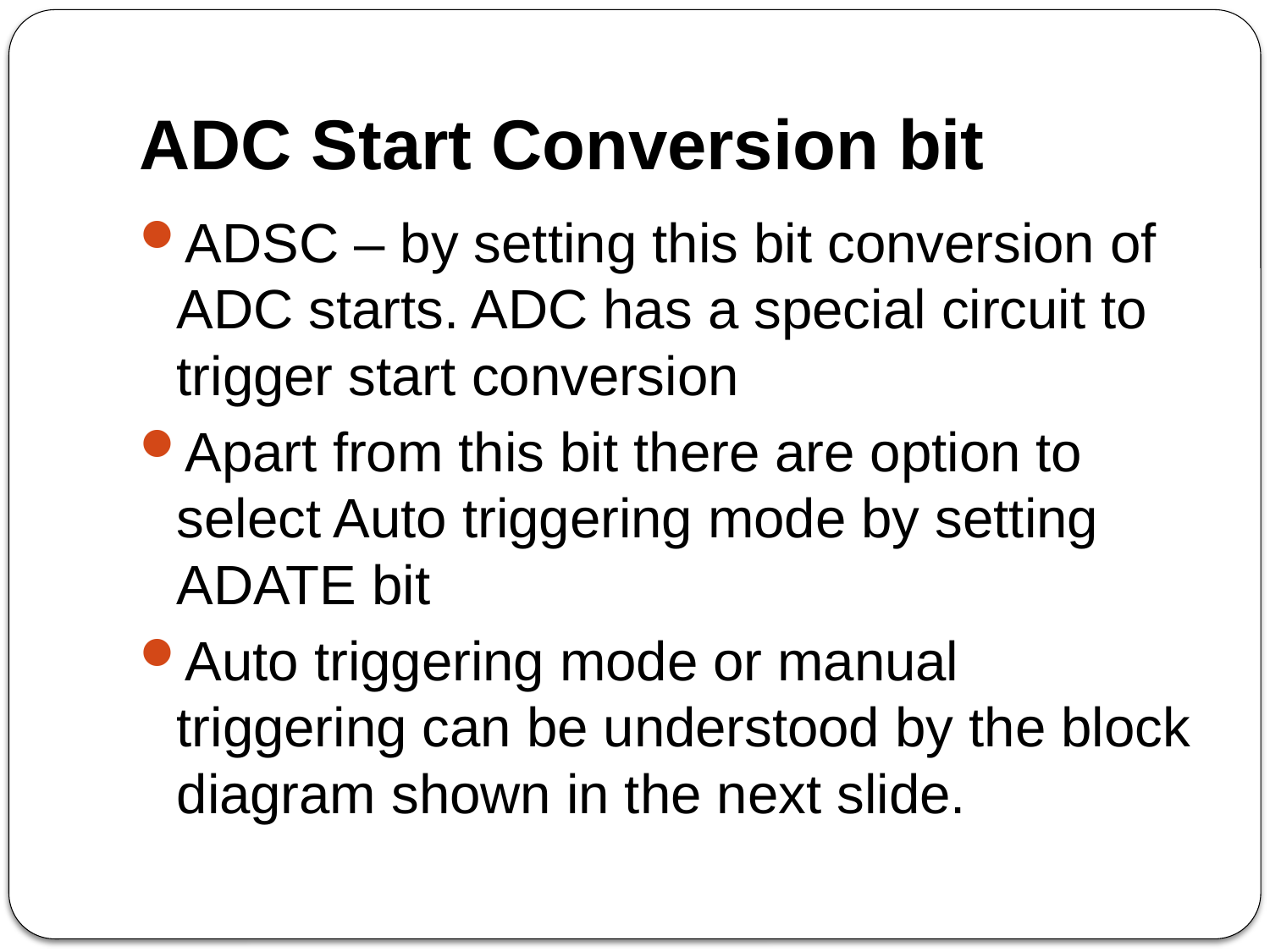

# ADC Start Conversion bit
ADSC – by setting this bit conversion of ADC starts. ADC has a special circuit to trigger start conversion
Apart from this bit there are option to select Auto triggering mode by setting ADATE bit
Auto triggering mode or manual triggering can be understood by the block diagram shown in the next slide.